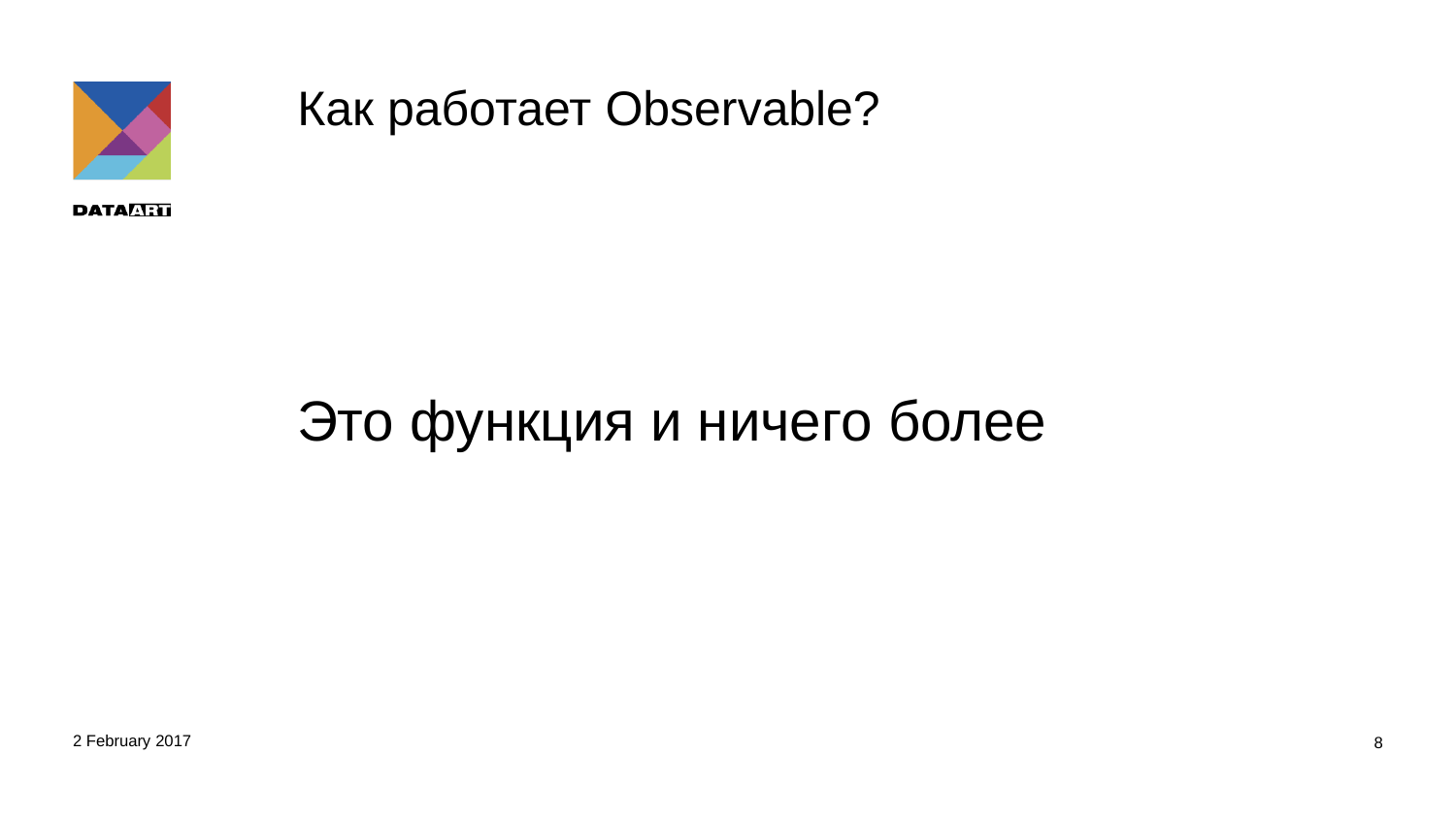

# Как работает Observable?

Это функция и ничего более

2 February 2017
8